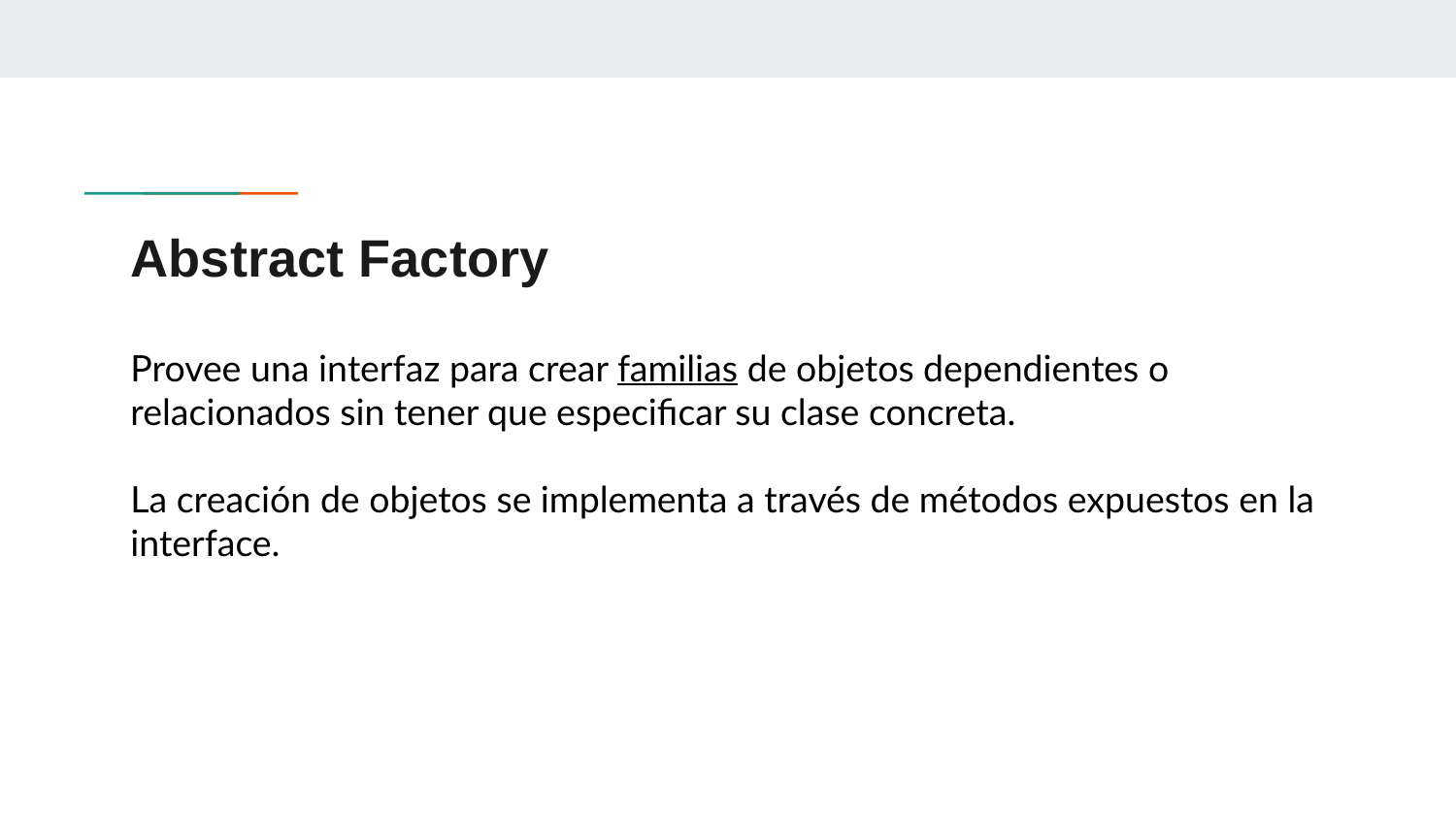

# Abstract Factory
Provee una interfaz para crear familias de objetos dependientes o relacionados sin tener que especificar su clase concreta.

La creación de objetos se implementa a través de métodos expuestos en la interface.